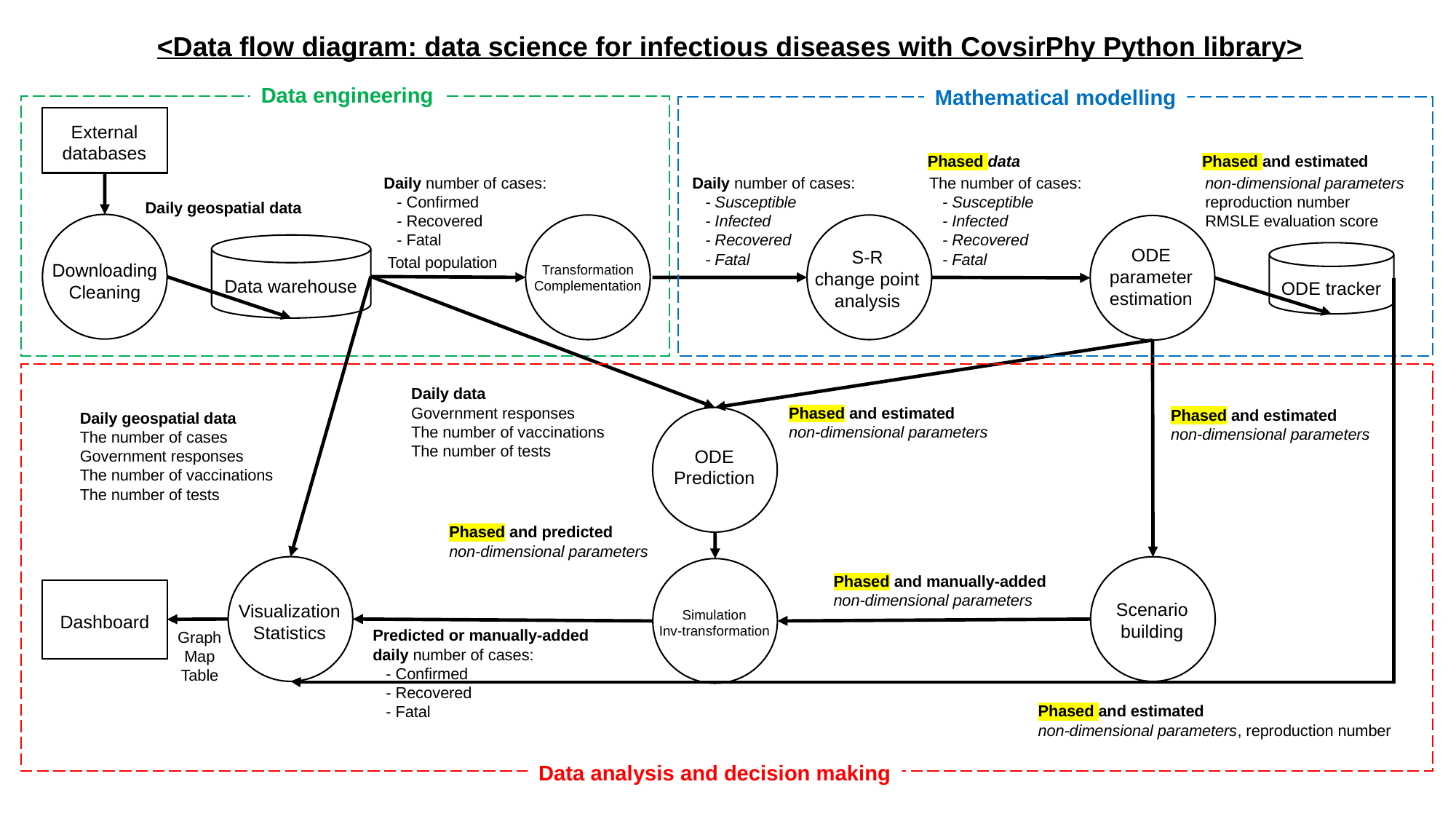

<Data flow diagram: data science for infectious diseases with CovsirPhy Python library>
Data engineering
Mathematical modelling

External
databases
Phased data
The number of cases:
   - Susceptible
   - Infected
   - Recovered
   - Fatal
Phased and estimated
non-dimensional parameters
reproduction number
RMSLE evaluation score
Daily number of cases:
   - Confirmed
   - Recovered
   - Fatal
Total population
Daily number of cases:
   - Susceptible
   - Infected
   - Recovered
   - Fatal
Daily geospatial data

Downloading
Cleaning

Transformation
Complementation

S-R
change point
analysis

ODE
parameter
estimation

Data warehouse

ODE tracker

Daily data
Government responses
The number of vaccinations
The number of tests
Phased and estimated
non-dimensional parameters
Phased and estimated
non-dimensional parameters
Daily geospatial data
The number of cases
Government responses
The number of vaccinations
The number of tests

ODE
Prediction
Phased and predicted
non-dimensional parameters

Visualization
Statistics

Scenario
building

Simulation
Inv-transformation
Phased and manually-added
non-dimensional parameters

Dashboard
Predicted or manually-added
daily number of cases:
   - Confirmed
   - Recovered
   - Fatal
Graph
Map
Table
Phased and estimated
non-dimensional parameters, reproduction number
Data analysis and decision making